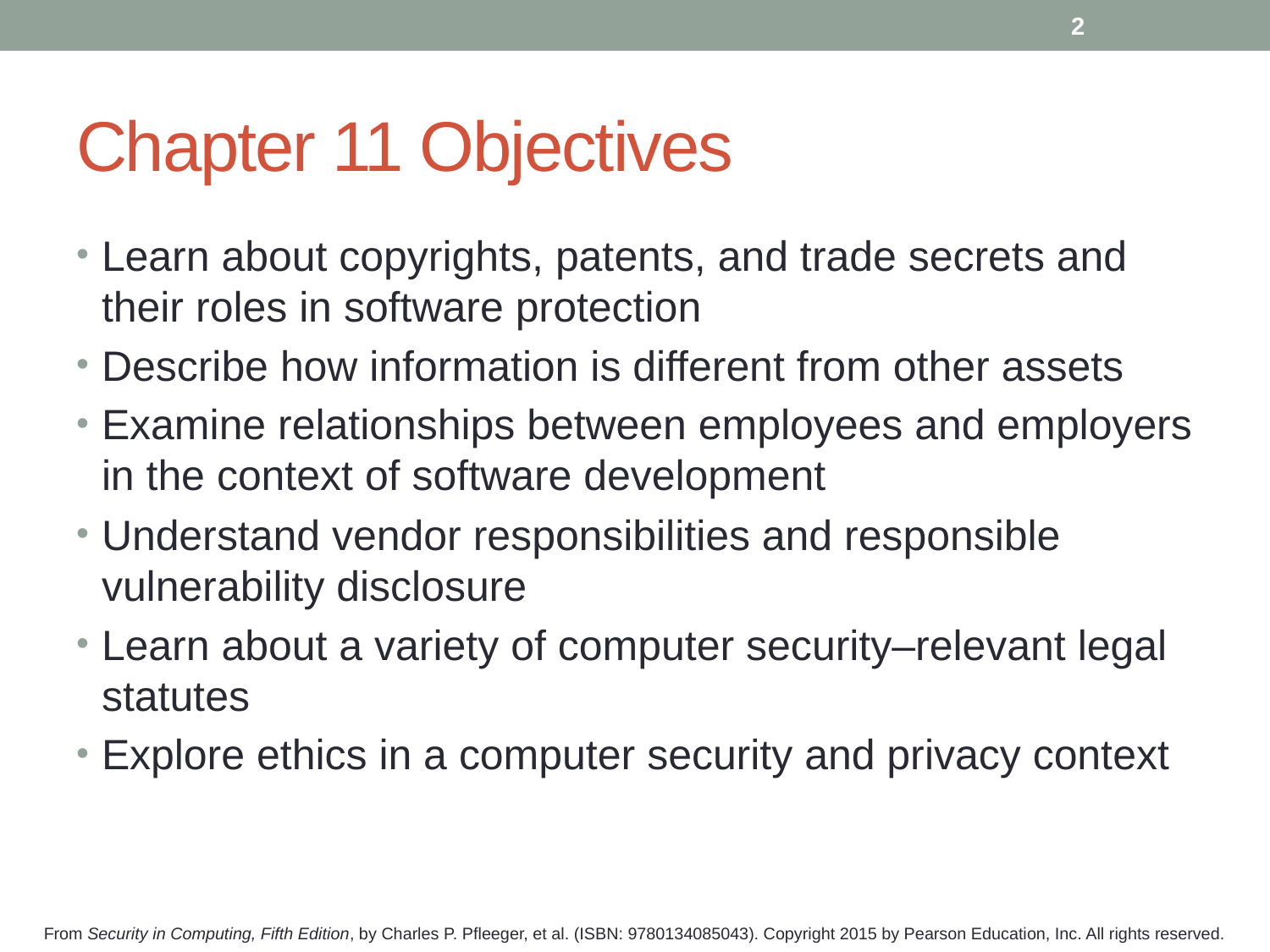

2
# Chapter 11 Objectives
Learn about copyrights, patents, and trade secrets and their roles in software protection
Describe how information is different from other assets
Examine relationships between employees and employers in the context of software development
Understand vendor responsibilities and responsible vulnerability disclosure
Learn about a variety of computer security–relevant legal statutes
Explore ethics in a computer security and privacy context

From Security in Computing, Fifth Edition, by Charles P. Pfleeger, et al. (ISBN: 9780134085043). Copyright 2015 by Pearson Education, Inc. All rights reserved.